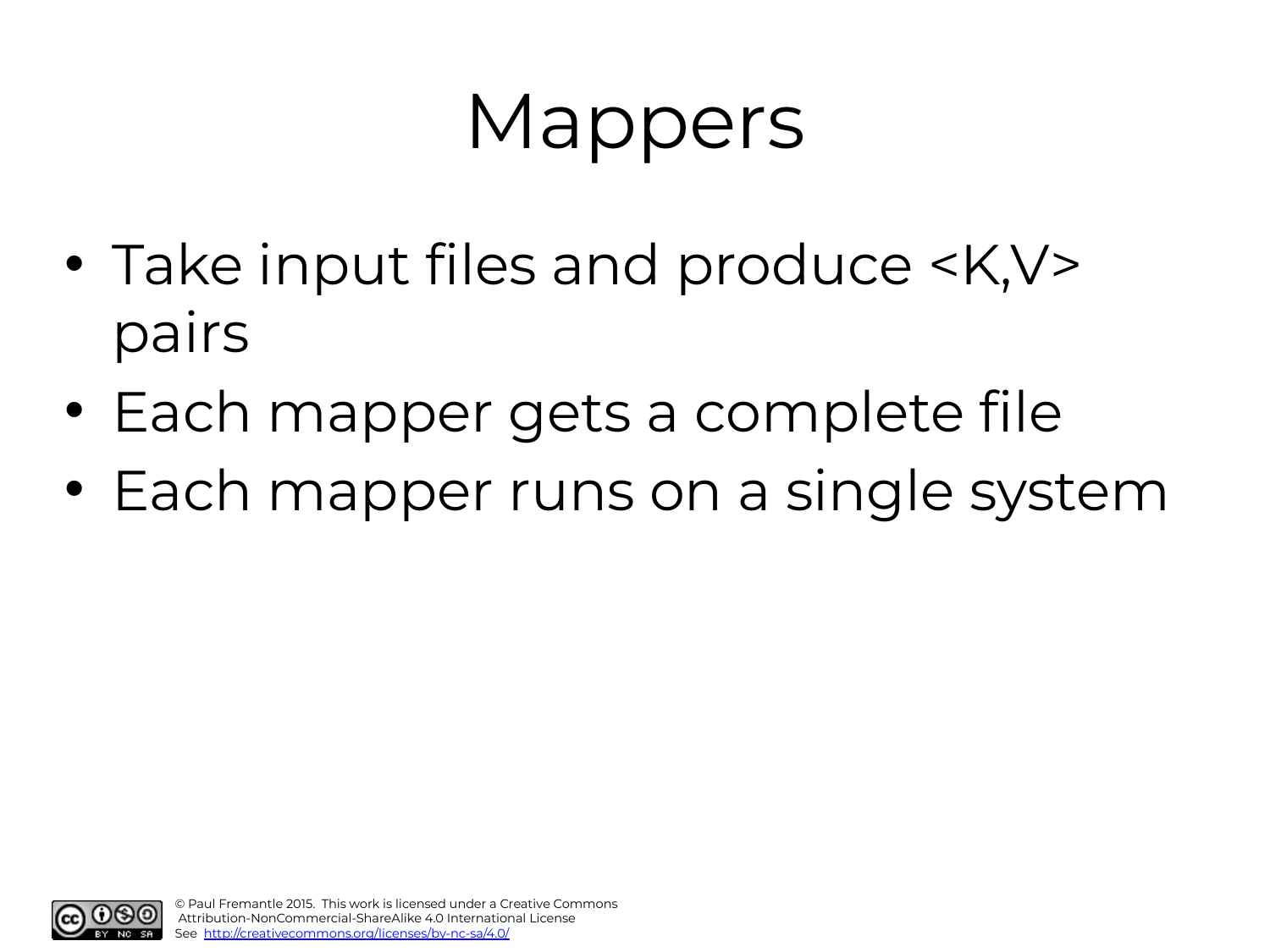

# Mappers
Take input files and produce <K,V> pairs
Each mapper gets a complete file
Each mapper runs on a single system